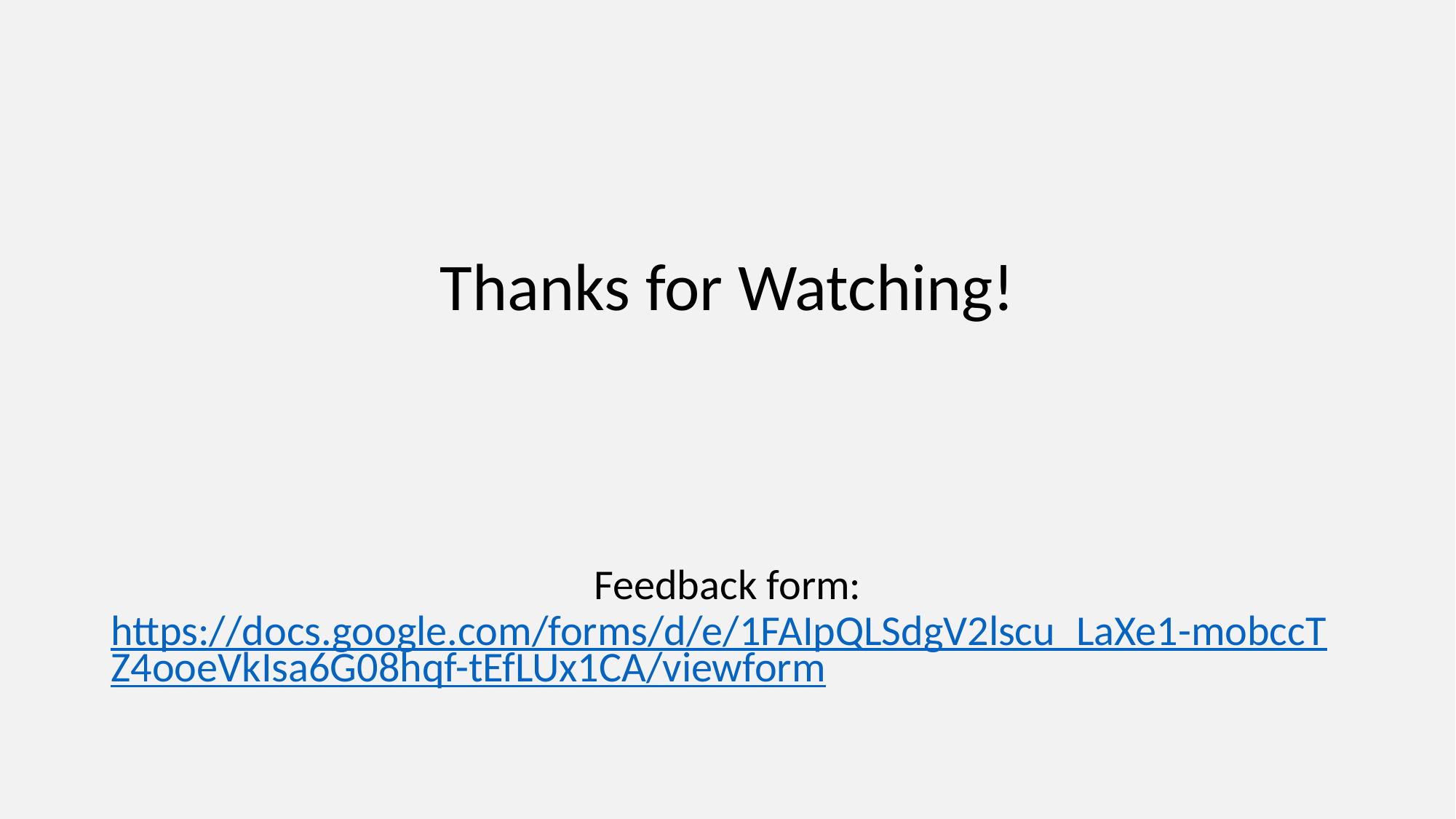

# Thanks for Watching!
Feedback form:
https://docs.google.com/forms/d/e/1FAIpQLSdgV2lscu_LaXe1-mobccTZ4ooeVkIsa6G08hqf-tEfLUx1CA/viewform